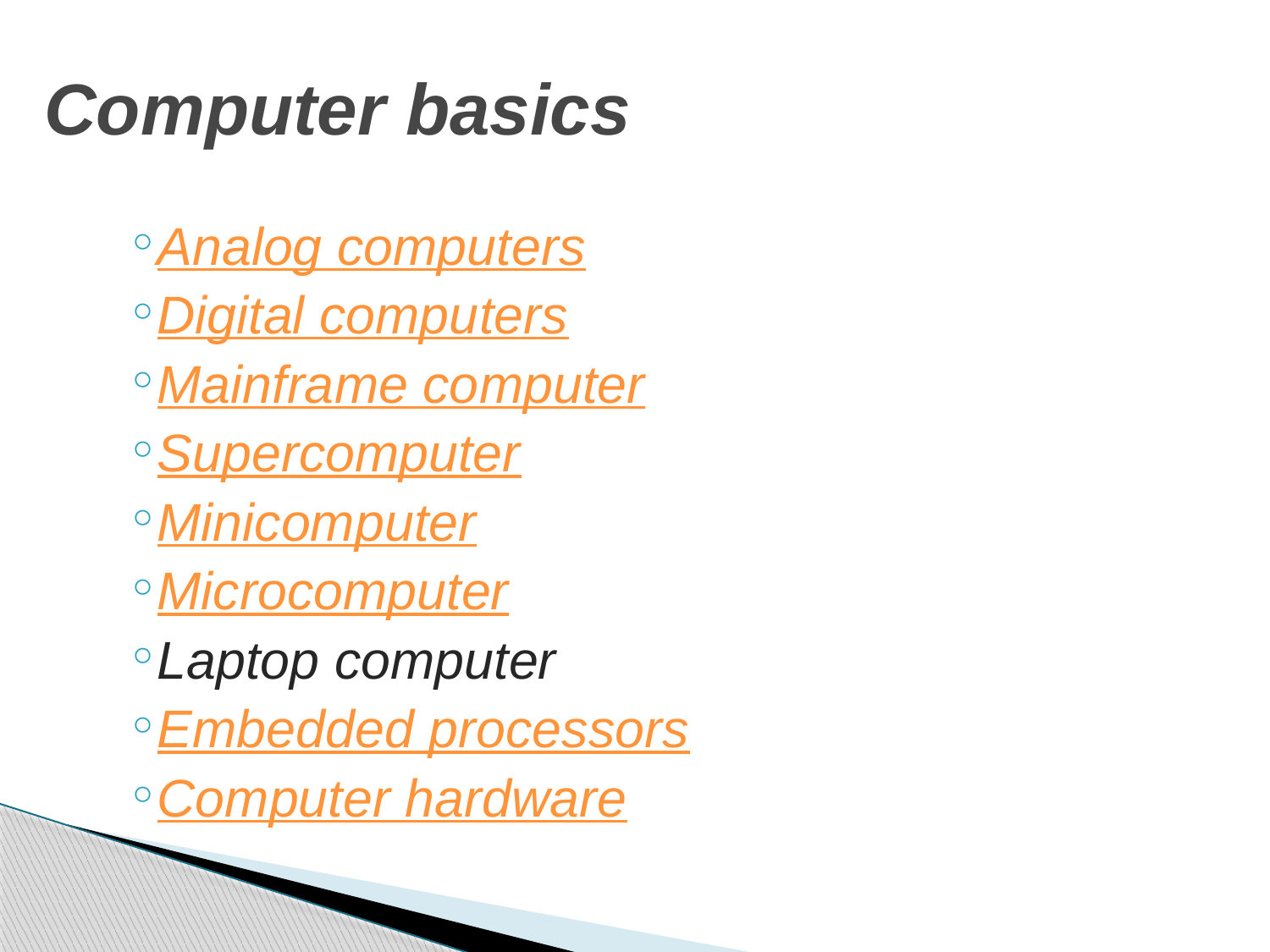

# Computer basics
Analog computers
Digital computers
Mainframe computer
Supercomputer
Minicomputer
Microcomputer
Laptop computer
Embedded processors
Computer hardware